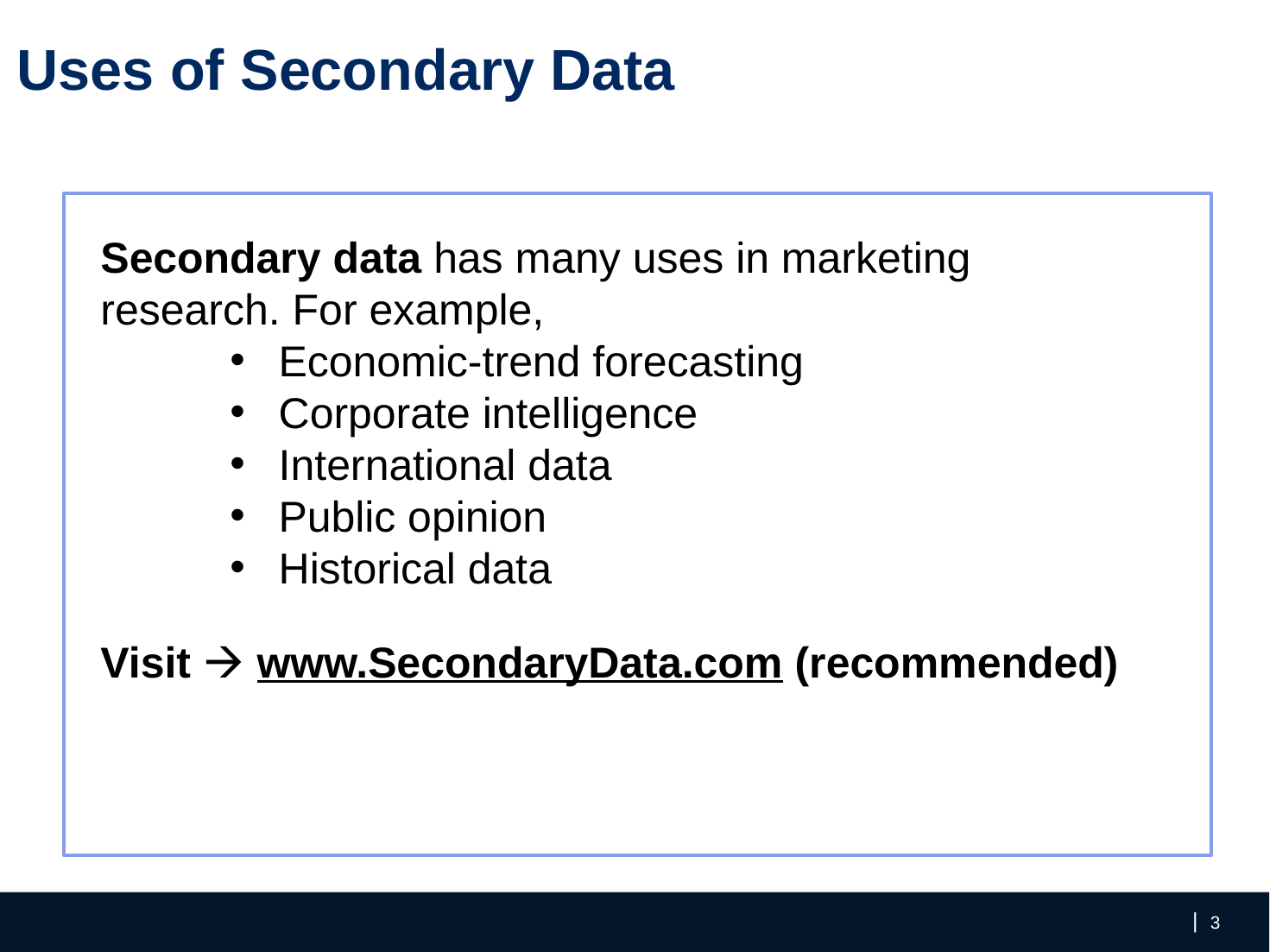

Uses of Secondary Data

Secondary data has many uses in marketing research. For example,
Economic-trend forecasting
Corporate intelligence
International data
Public opinion
Historical data
Visit 🡪 www.SecondaryData.com (recommended)
3